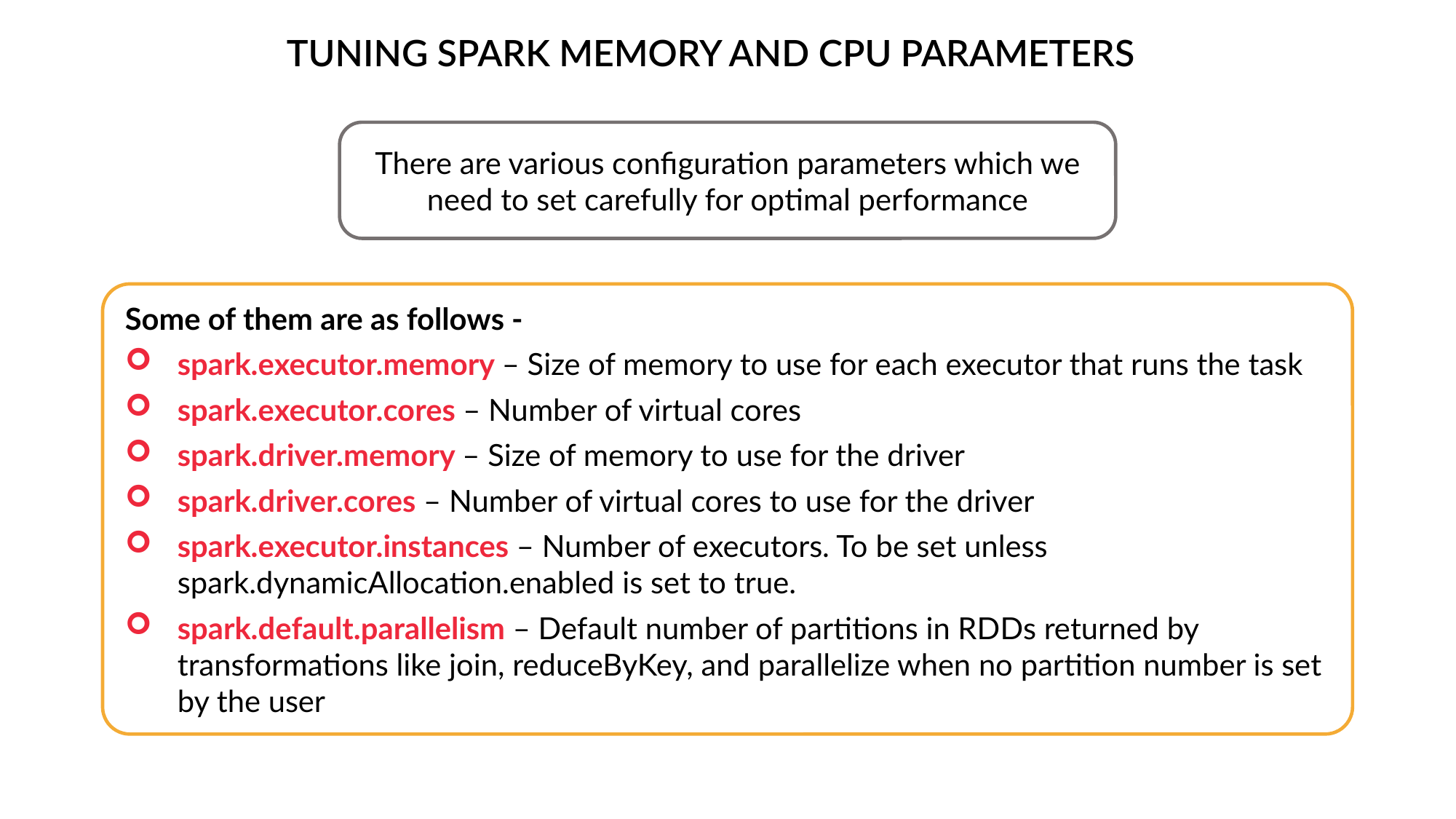

TUNING SPARK MEMORY AND CPU PARAMETERS
There are various configuration parameters which we need to set carefully for optimal performance
Some of them are as follows -
spark.executor.memory – Size of memory to use for each executor that runs the task
spark.executor.cores – Number of virtual cores
spark.driver.memory – Size of memory to use for the driver
spark.driver.cores – Number of virtual cores to use for the driver
spark.executor.instances ­– Number of executors. To be set unless spark.dynamicAllocation.enabled is set to true.
spark.default.parallelism – Default number of partitions in RDDs returned by transformations like join, reduceByKey, and parallelize when no partition number is set by the user